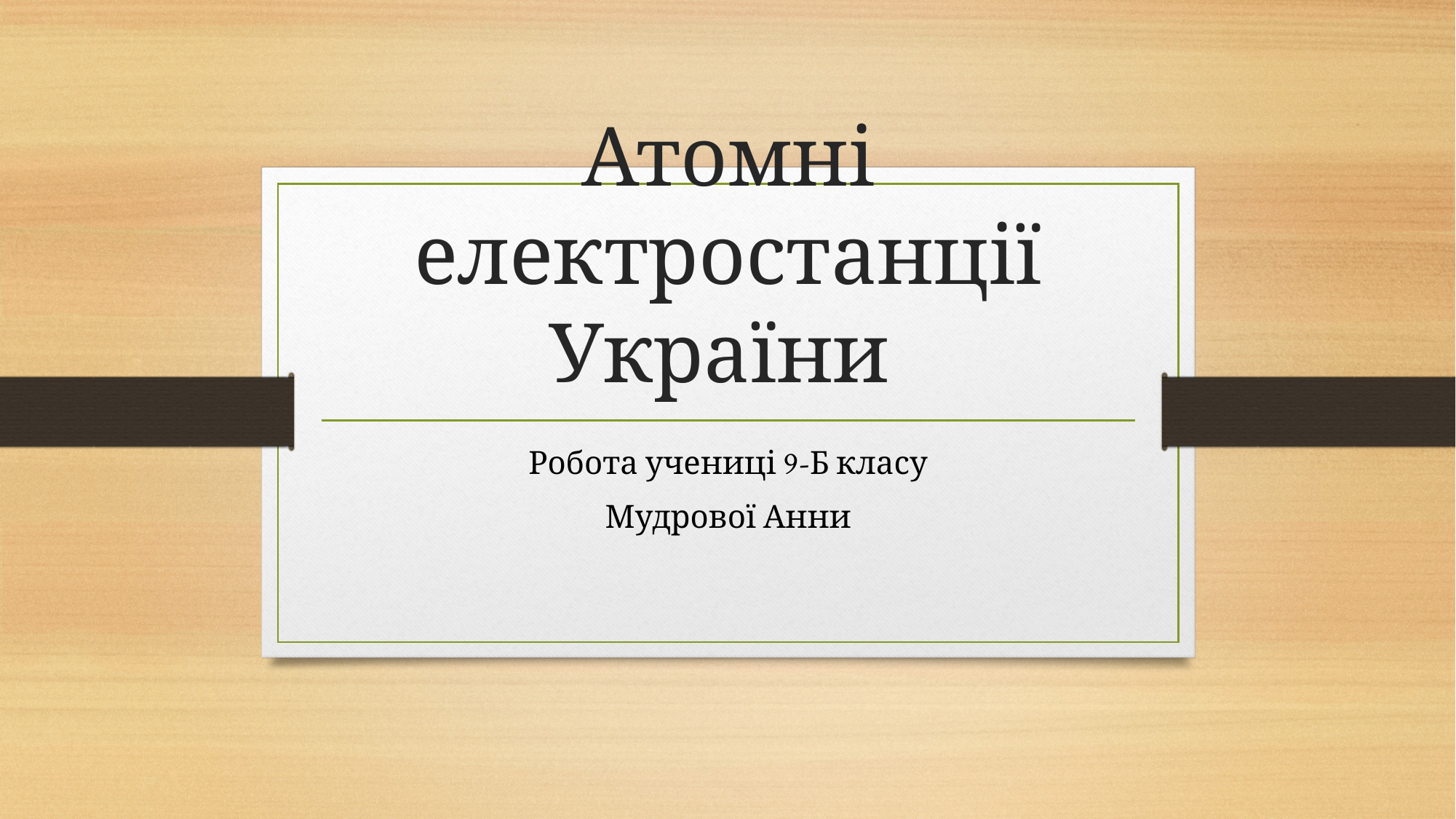

# Атомні електростанції України
Робота учениці 9-Б класу
Мудрової Анни